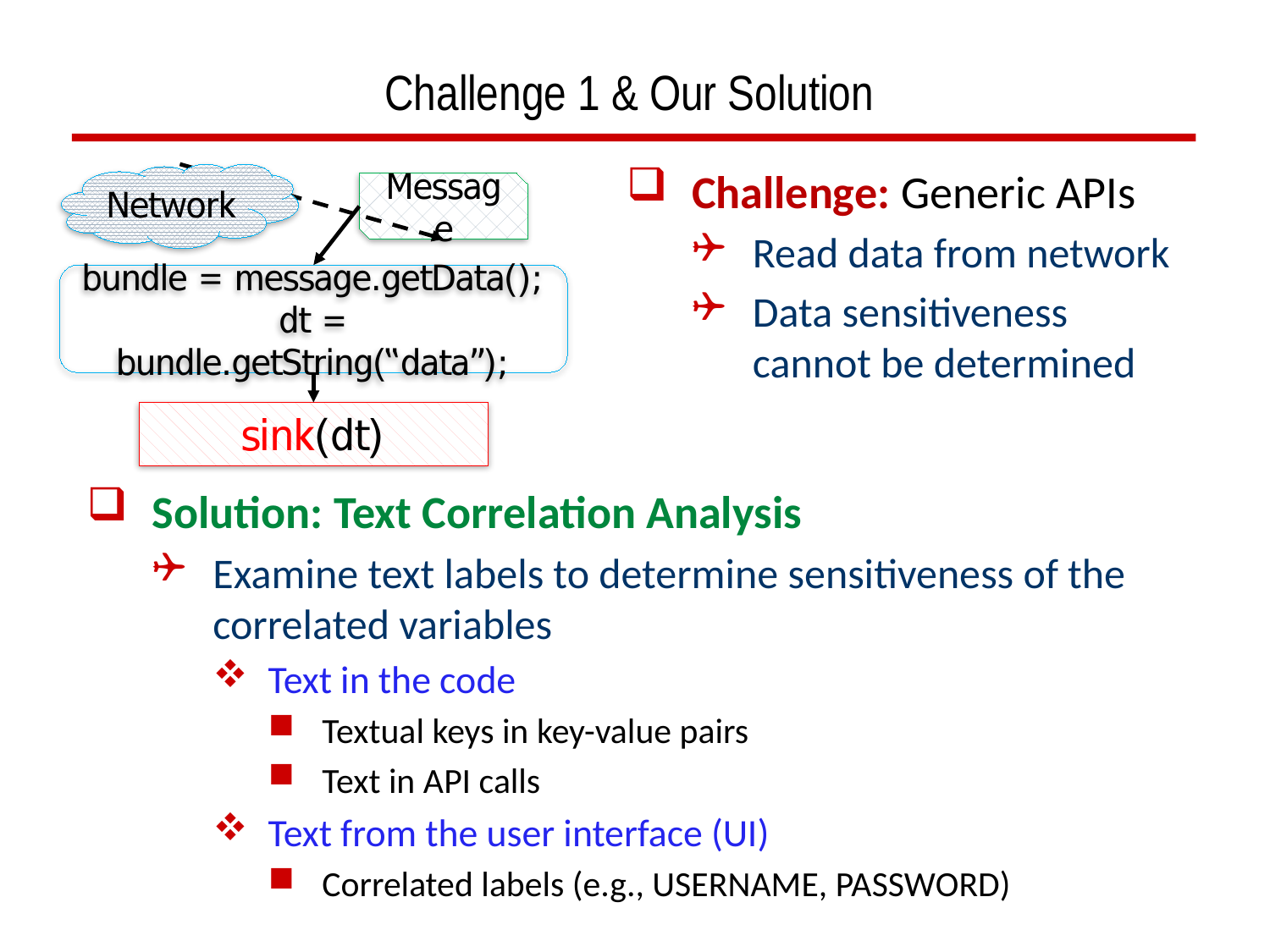

# Challenge 1 & Our Solution
Challenge: Generic APIs
Read data from network
Data sensitiveness cannot be determined

Network
Message
bundle = message.getData();
dt = bundle.getString(“data”);
sink(dt)
Solution: Text Correlation Analysis
Examine text labels to determine sensitiveness of the correlated variables
Text in the code
Textual keys in key-value pairs
Text in API calls
Text from the user interface (UI)
Correlated labels (e.g., USERNAME, PASSWORD)